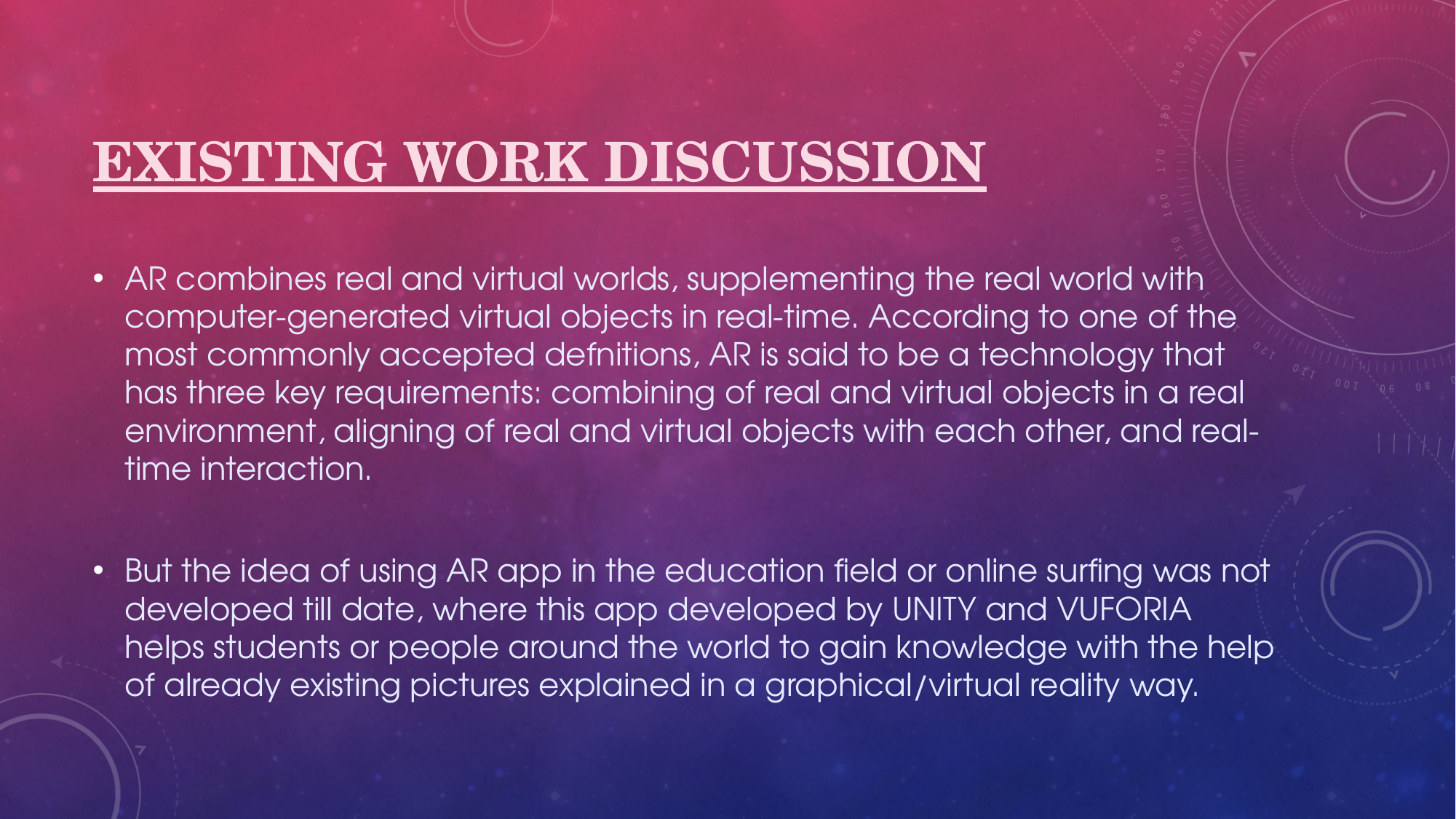

# Existing Work Discussion
AR combines real and virtual worlds, supplementing the real world with computer-generated virtual objects in real-time. According to one of the most commonly accepted defnitions, AR is said to be a technology that has three key requirements: combining of real and virtual objects in a real environment, aligning of real and virtual objects with each other, and real-time interaction.

But the idea of using AR app in the education field or online surfing was not developed till date, where this app developed by UNITY and VUFORIA helps students or people around the world to gain knowledge with the help of already existing pictures explained in a graphical/virtual reality way.